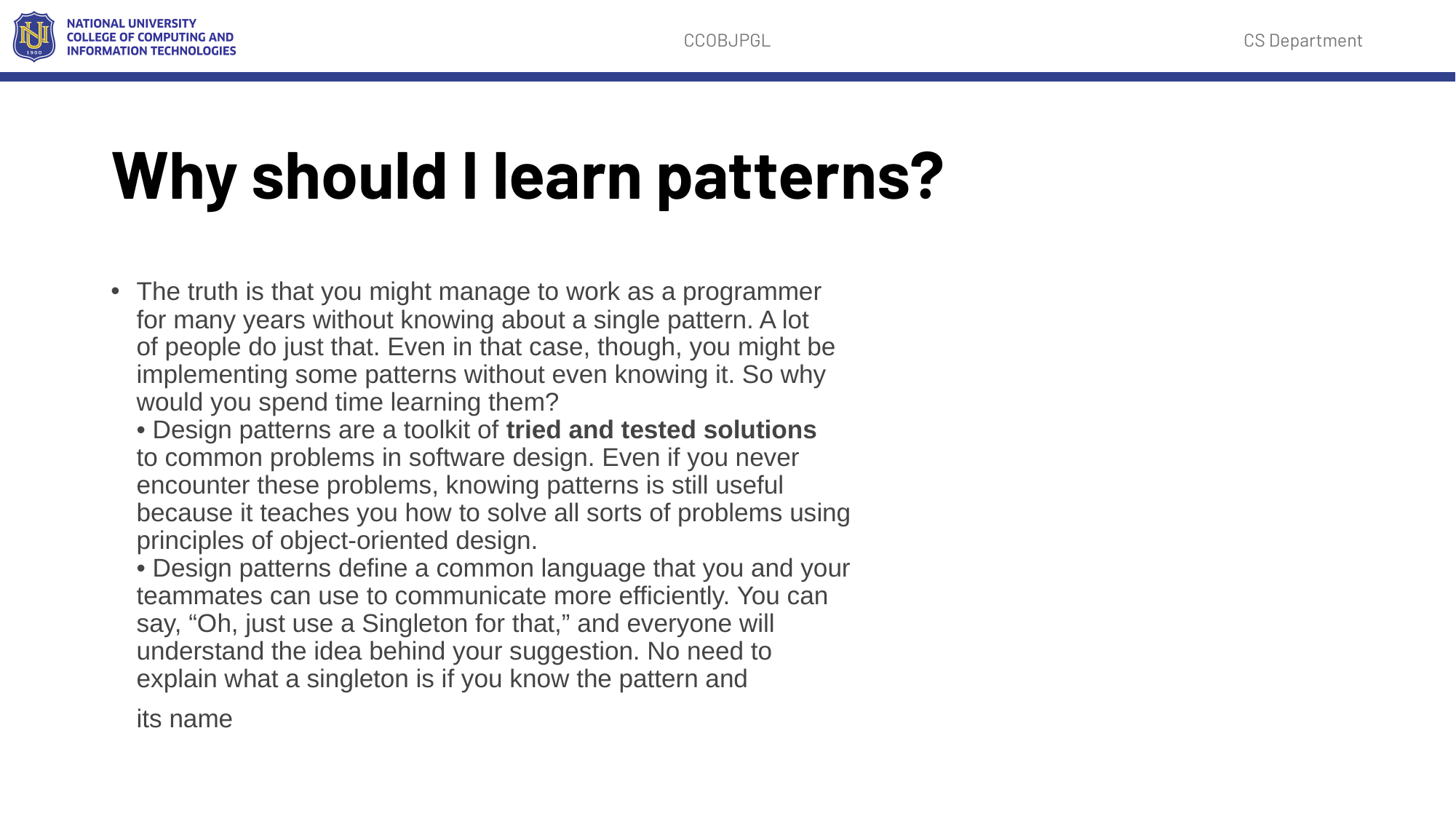

# Why should I learn patterns?
The truth is that you might manage to work as a programmer
for many years without knowing about a single pattern. A lot
of people do just that. Even in that case, though, you might be
implementing some patterns without even knowing it. So why
would you spend time learning them?
• Design patterns are a toolkit of tried and tested solutions
to common problems in software design. Even if you never
encounter these problems, knowing patterns is still useful
because it teaches you how to solve all sorts of problems using
principles of object-oriented design.
• Design patterns define a common language that you and your
teammates can use to communicate more efficiently. You can
say, “Oh, just use a Singleton for that,” and everyone will
understand the idea behind your suggestion. No need to
explain what a singleton is if you know the pattern and
its name